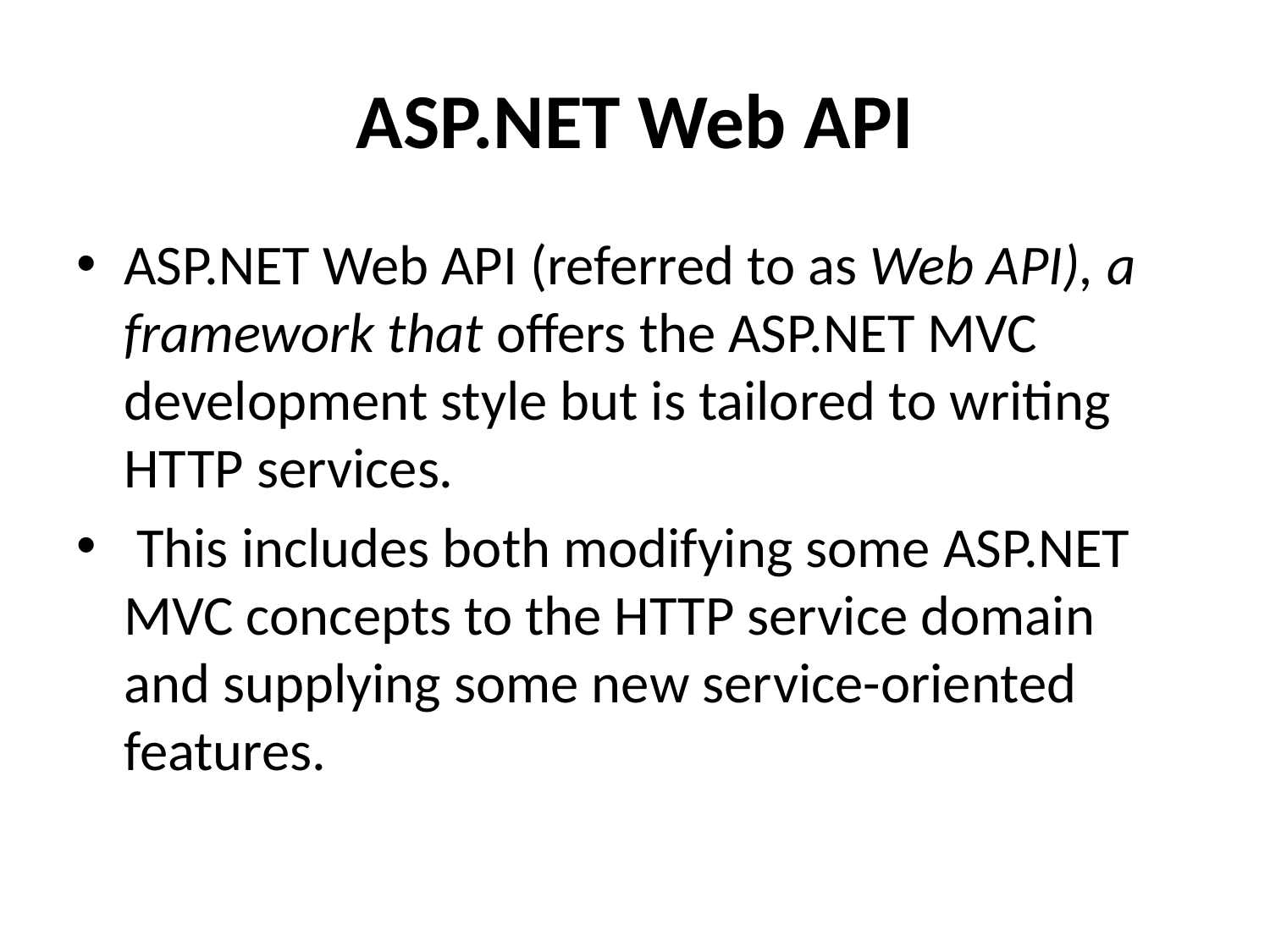

# ASP.NET Web API
ASP.NET Web API (referred to as Web API), a framework that offers the ASP.NET MVC development style but is tailored to writing HTTP services.
 This includes both modifying some ASP.NET MVC concepts to the HTTP service domain and supplying some new service-oriented features.